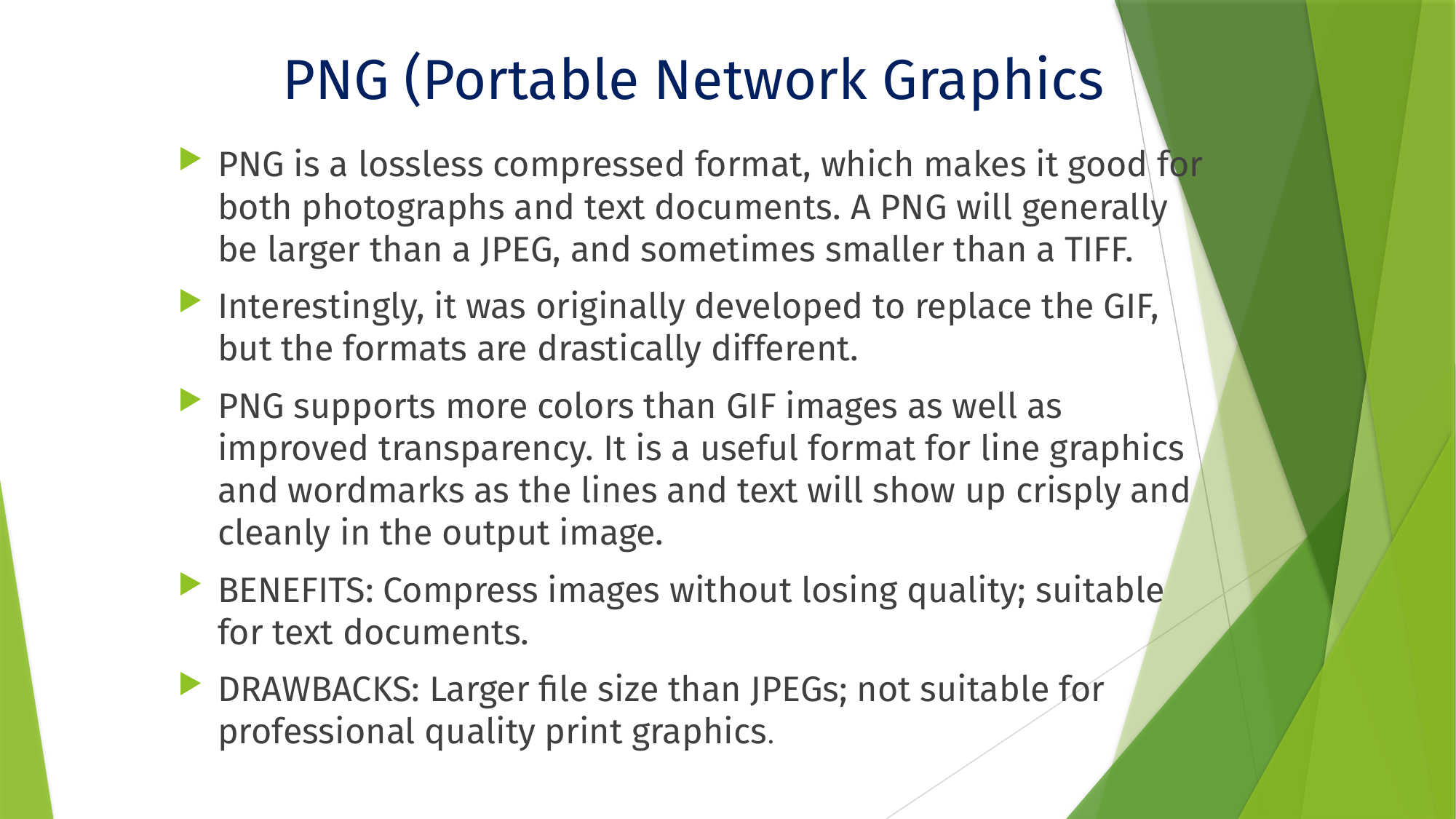

# PNG (Portable Network Graphics
PNG is a lossless compressed format, which makes it good for both photographs and text documents. A PNG will generally be larger than a JPEG, and sometimes smaller than a TIFF.
Interestingly, it was originally developed to replace the GIF, but the formats are drastically different.
PNG supports more colors than GIF images as well as improved transparency. It is a useful format for line graphics and wordmarks as the lines and text will show up crisply and cleanly in the output image.
BENEFITS: Compress images without losing quality; suitable for text documents.
DRAWBACKS: Larger file size than JPEGs; not suitable for professional quality print graphics.